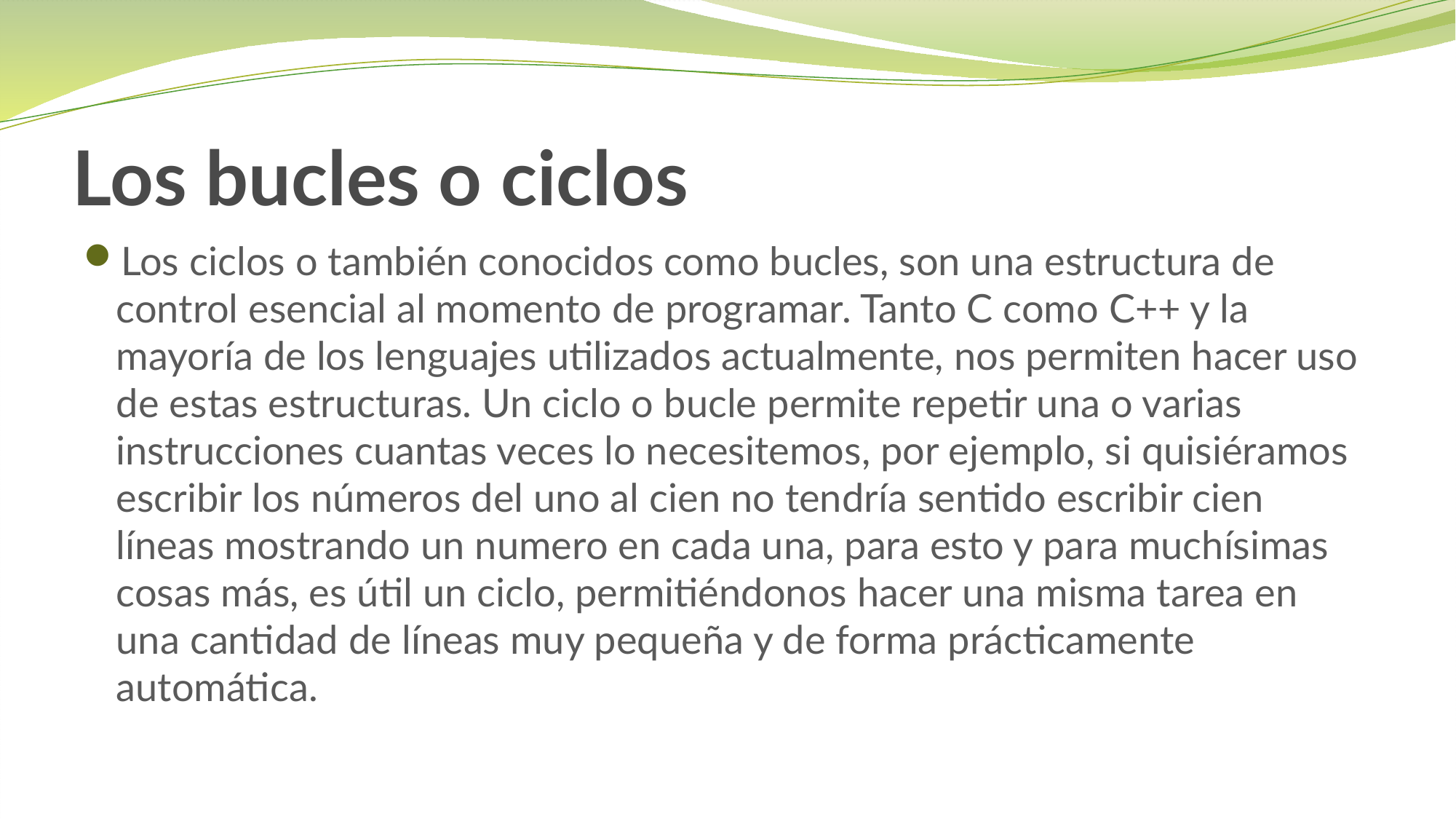

# Los bucles o ciclos
Los ciclos o también conocidos como bucles, son una estructura de control esencial al momento de programar. Tanto C como C++ y la mayoría de los lenguajes utilizados actualmente, nos permiten hacer uso de estas estructuras. Un ciclo o bucle permite repetir una o varias instrucciones cuantas veces lo necesitemos, por ejemplo, si quisiéramos escribir los números del uno al cien no tendría sentido escribir cien líneas mostrando un numero en cada una, para esto y para muchísimas cosas más, es útil un ciclo, permitiéndonos hacer una misma tarea en una cantidad de líneas muy pequeña y de forma prácticamente automática.